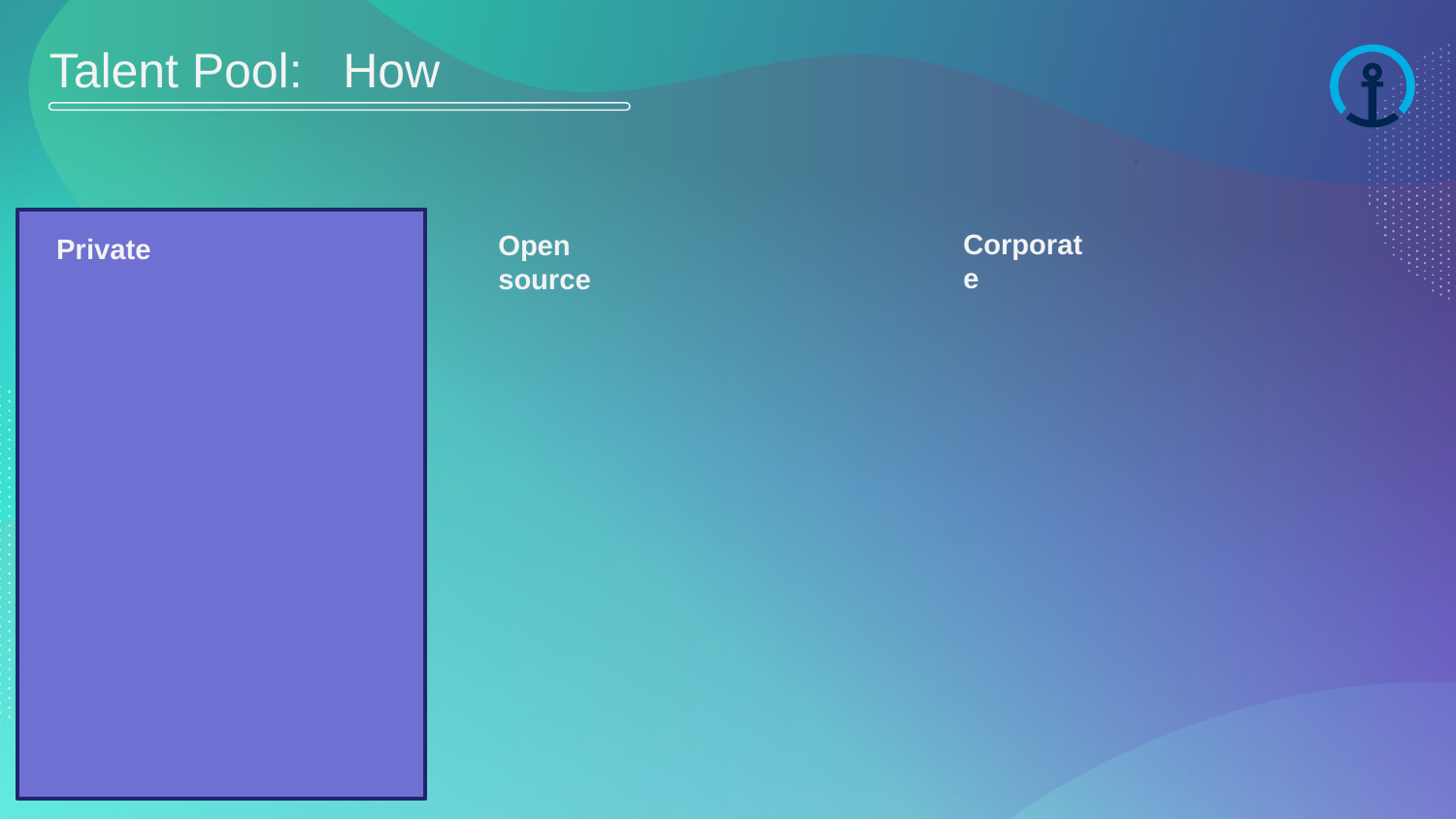

# Talent Pool:   How

Corporate
Open source
Private